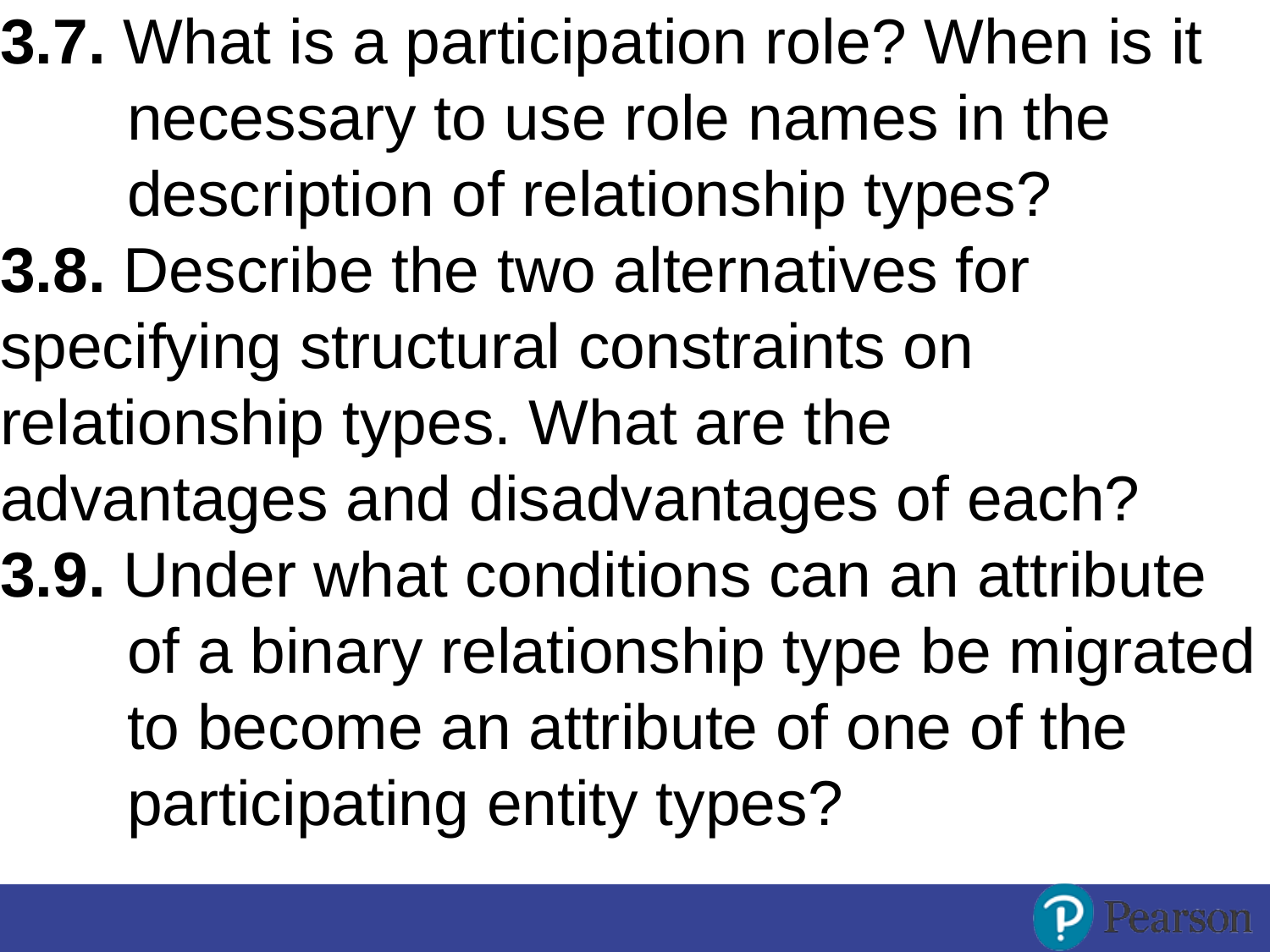

# 3.7. What is a participation role? When is it 	necessary to use role names in the description of relationship types? 3.8. Describe the two alternatives for 	specifying structural constraints on 	relationship types. What are the 	advantages and disadvantages of each? 3.9. Under what conditions can an attribute 	of a binary relationship type be migrated 	to become an attribute of one of the 	participating entity types?